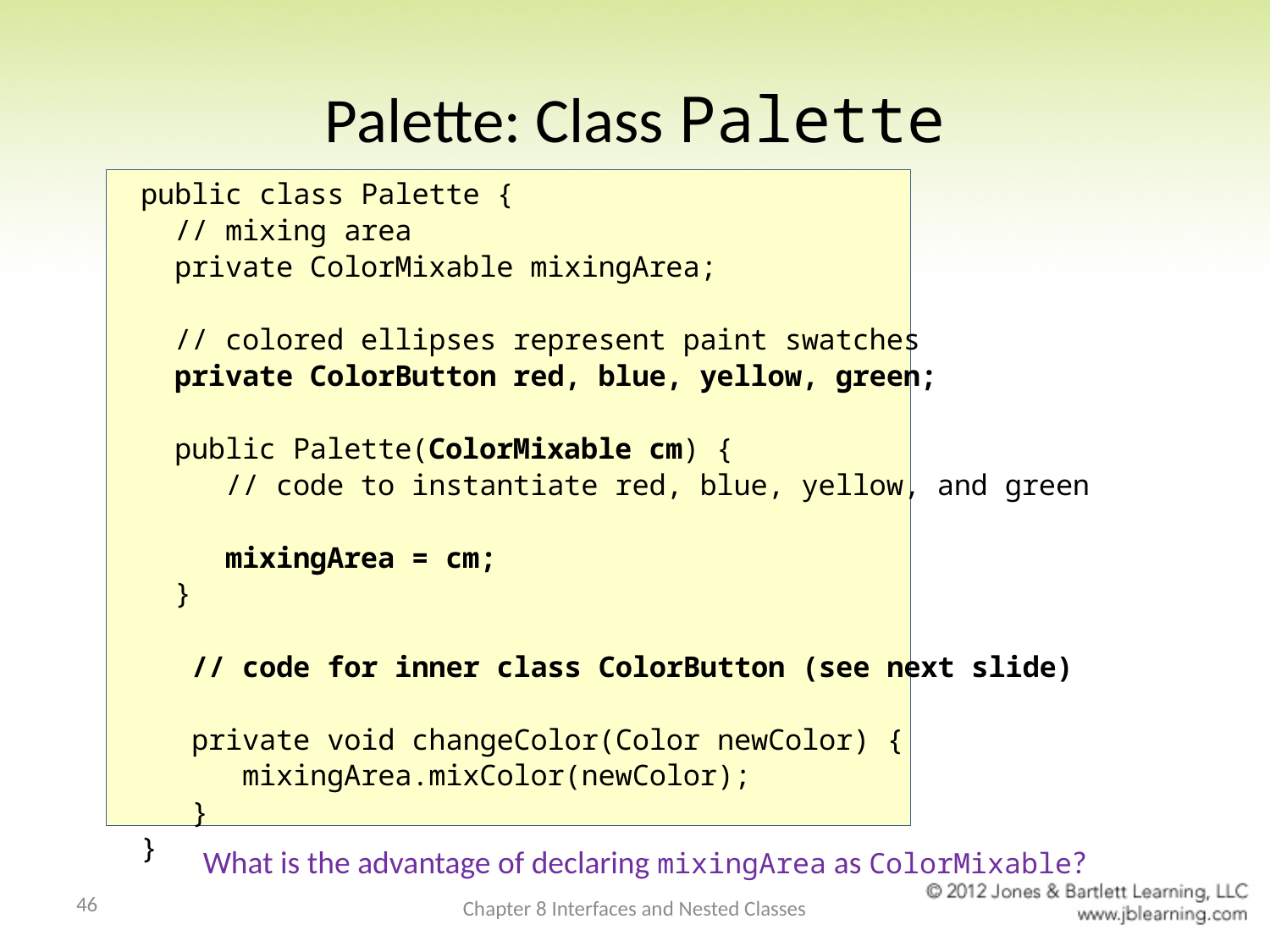

# Palette: Class Palette
public class Palette {
  // mixing area
  private ColorMixable mixingArea;

  // colored ellipses represent paint swatches
  private ColorButton red, blue, yellow, green;

  public Palette(ColorMixable cm) {
     // code to instantiate red, blue, yellow, and green

     mixingArea = cm;
  }

   // code for inner class ColorButton (see next slide)

   private void changeColor(Color newColor) {
      mixingArea.mixColor(newColor);
   }
}

What is the advantage of declaring mixingArea as ColorMixable?
46
Chapter 8 Interfaces and Nested Classes